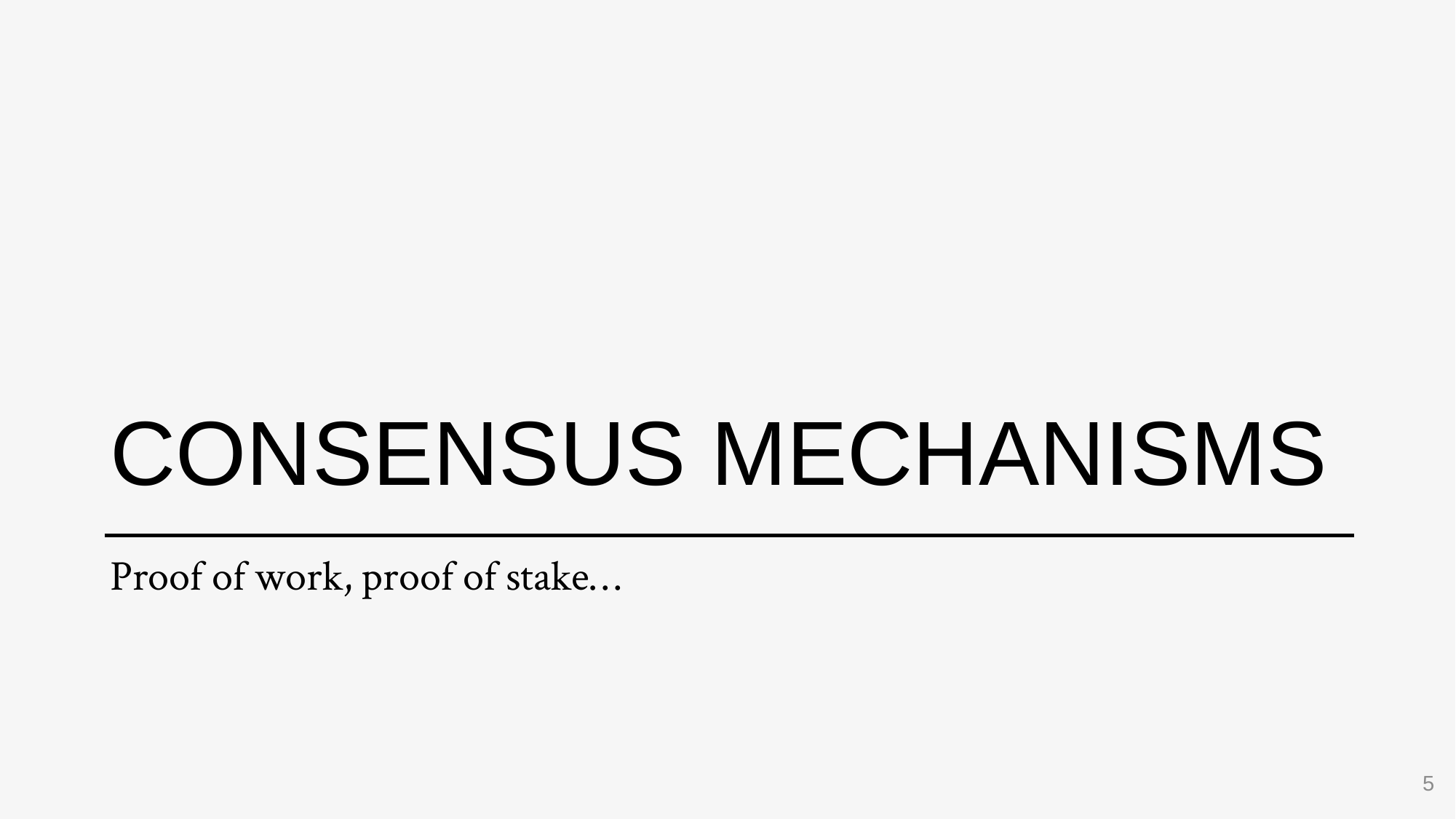

# CONSENSUS MECHANISMS
Proof of work, proof of stake…
5